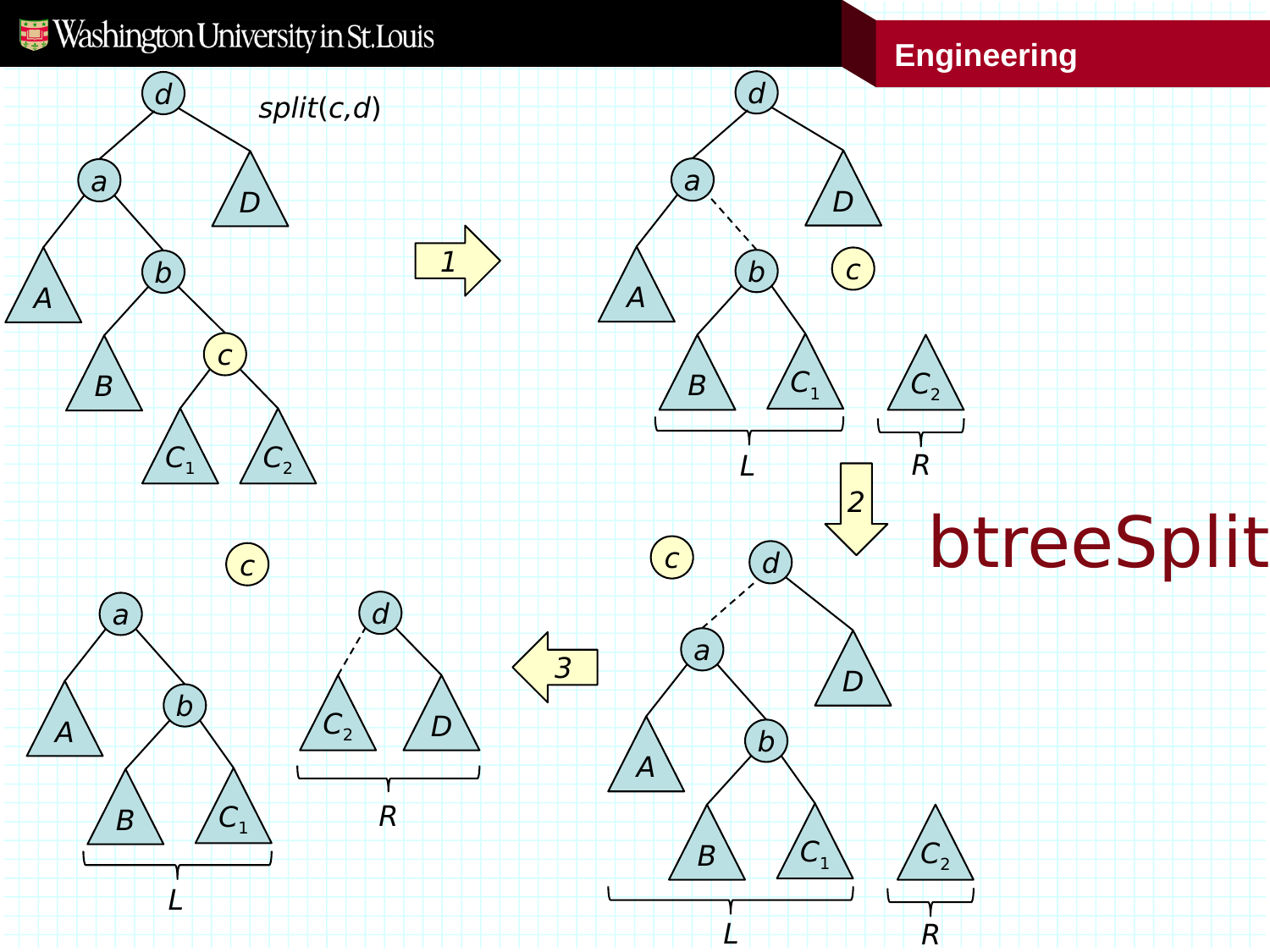

d
D
a
A
c
b
C1
C2
B

R
L
d
D
a
A
b
c
B
C1
C2
split(c,d)
1
2
c
d
a
D
A
b

C1
C2
B

L
R
c
d
a
C2
D
A
b

C1
B

R
L
3
# btreeSplit